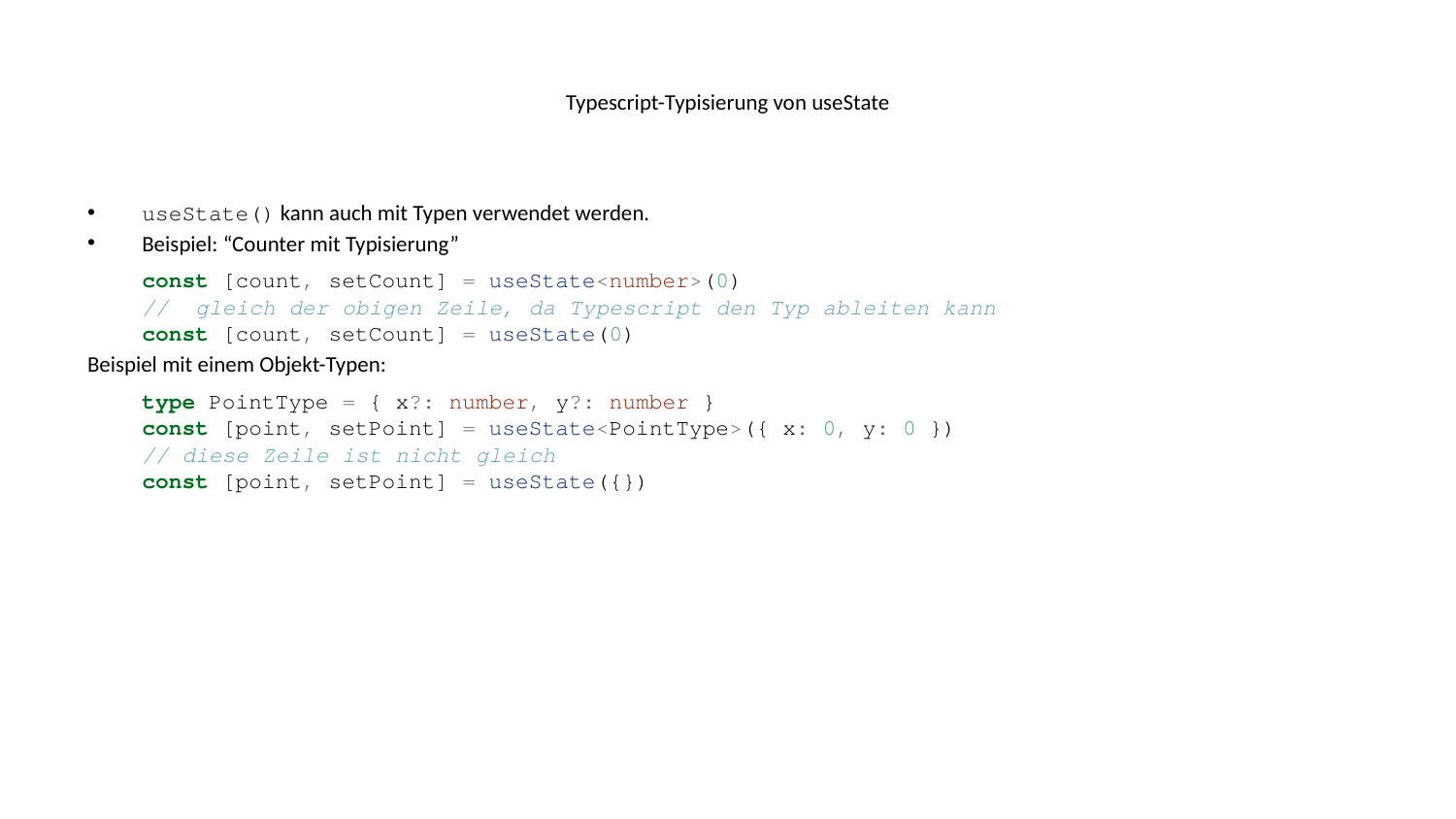

# Typescript-Typisierung von useState
useState() kann auch mit Typen verwendet werden.
Beispiel: “Counter mit Typisierung”
const [count, setCount] = useState<number>(0)
//  gleich der obigen Zeile, da Typescript den Typ ableiten kann
const [count, setCount] = useState(0)
Beispiel mit einem Objekt-Typen:
type PointType = { x?: number, y?: number }
const [point, setPoint] = useState<PointType>({ x: 0, y: 0 })
// diese Zeile ist nicht gleich
const [point, setPoint] = useState({})